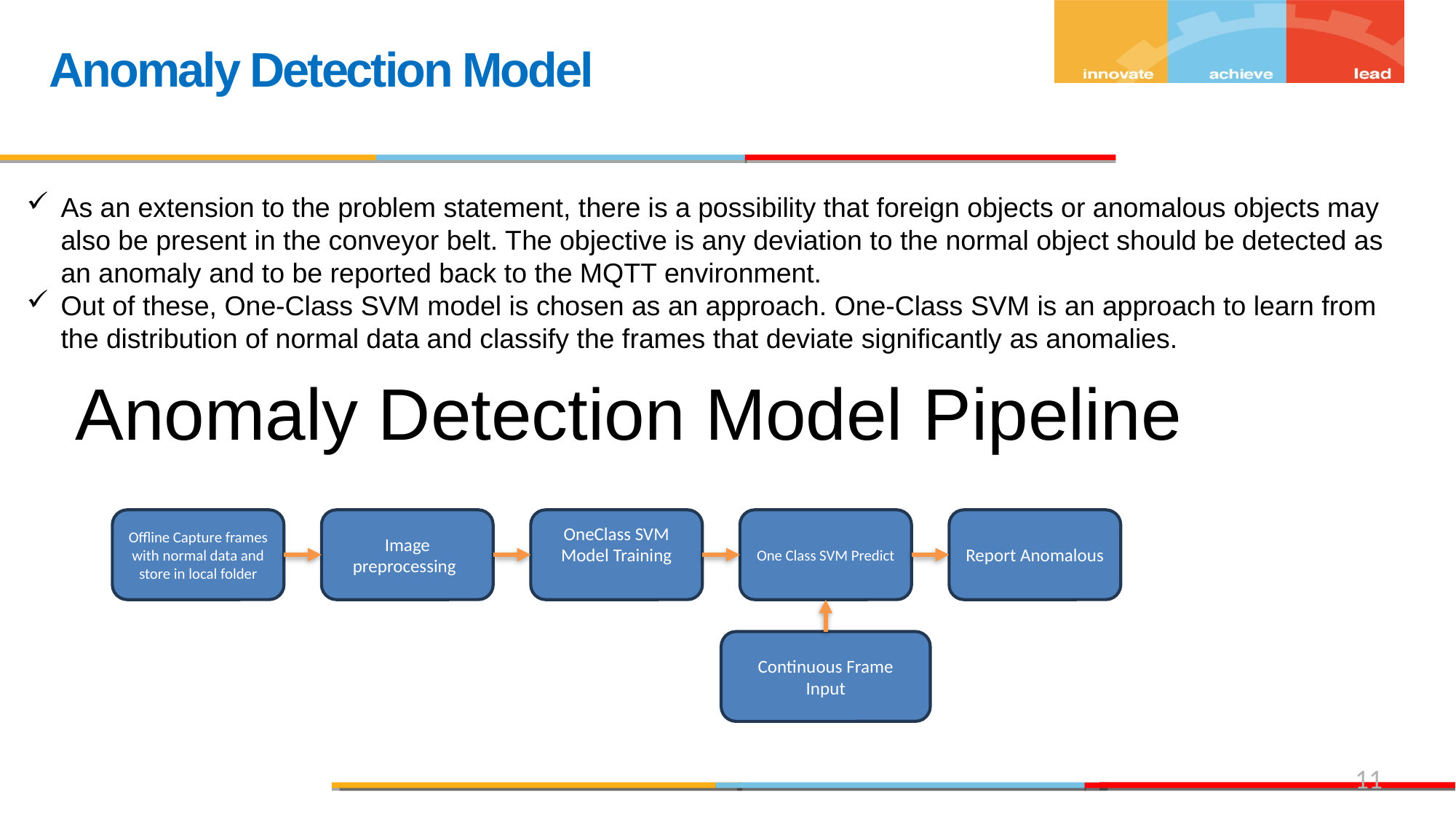

# Anomaly Detection Model
As an extension to the problem statement, there is a possibility that foreign objects or anomalous objects may also be present in the conveyor belt. The objective is any deviation to the normal object should be detected as an anomaly and to be reported back to the MQTT environment.
Out of these, One-Class SVM model is chosen as an approach. One-Class SVM is an approach to learn from the distribution of normal data and classify the frames that deviate significantly as anomalies.

Anomaly Detection Model Pipeline
OneClass SVM Model Training
One Class SVM Predict
Report Anomalous
Image preprocessing
Offline Capture frames with normal data and store in local folder
Continuous Frame Input
11